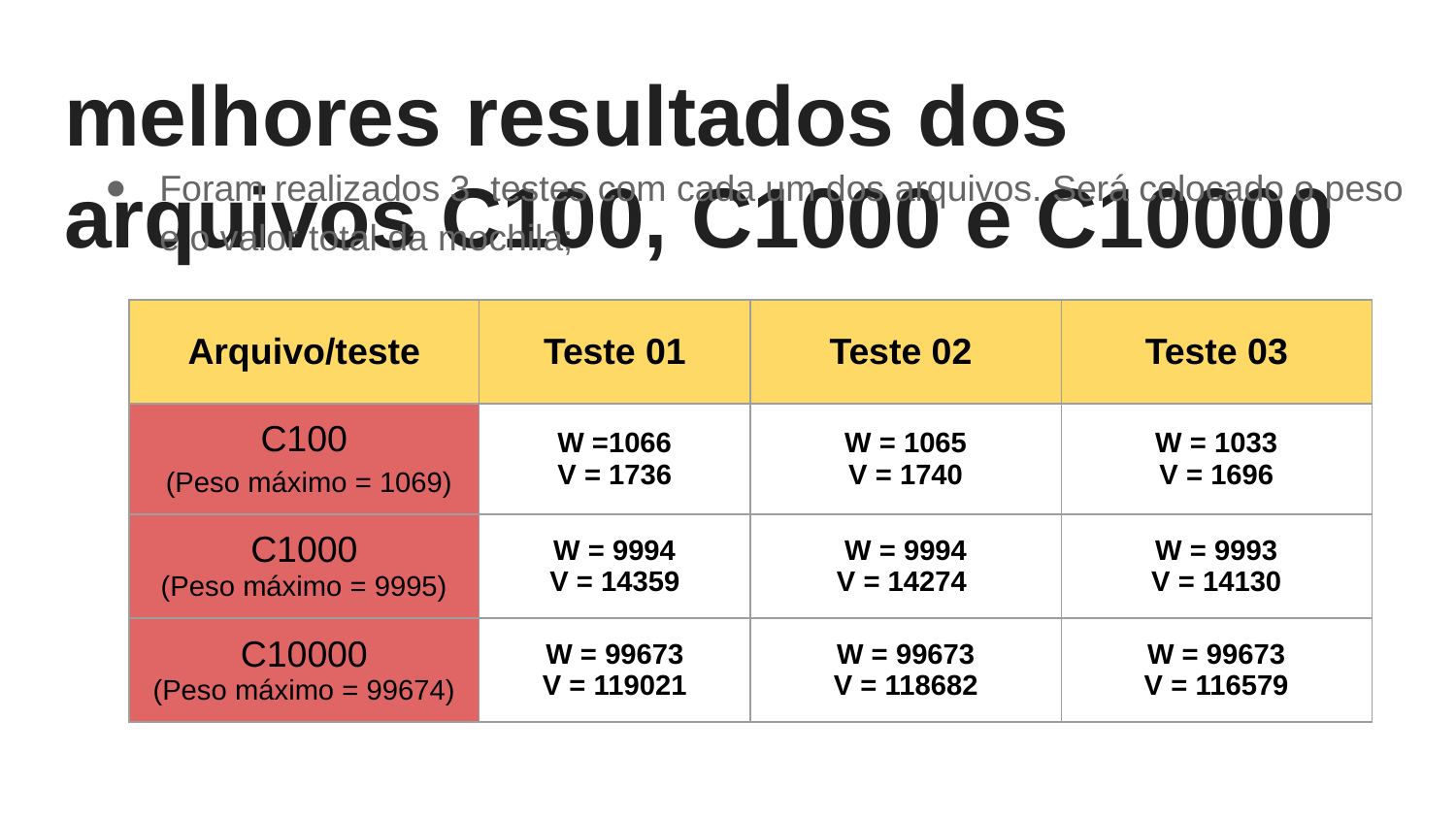

# melhores resultados dos arquivos C100, C1000 e C10000
Foram realizados 3  testes com cada um dos arquivos. Será colocado o peso e o valor total da mochila;
| Arquivo/teste | Teste 01 | Teste 02 | Teste 03 |
| --- | --- | --- | --- |
| C100 (Peso máximo = 1069) | W =1066 V = 1736 | W = 1065 V = 1740 | W = 1033 V = 1696 |
| C1000 (Peso máximo = 9995) | W = 9994 V = 14359 | W = 9994 V = 14274 | W = 9993 V = 14130 |
| C10000 (Peso máximo = 99674) | W = 99673 V = 119021 | W = 99673 V = 118682 | W = 99673 V = 116579 |